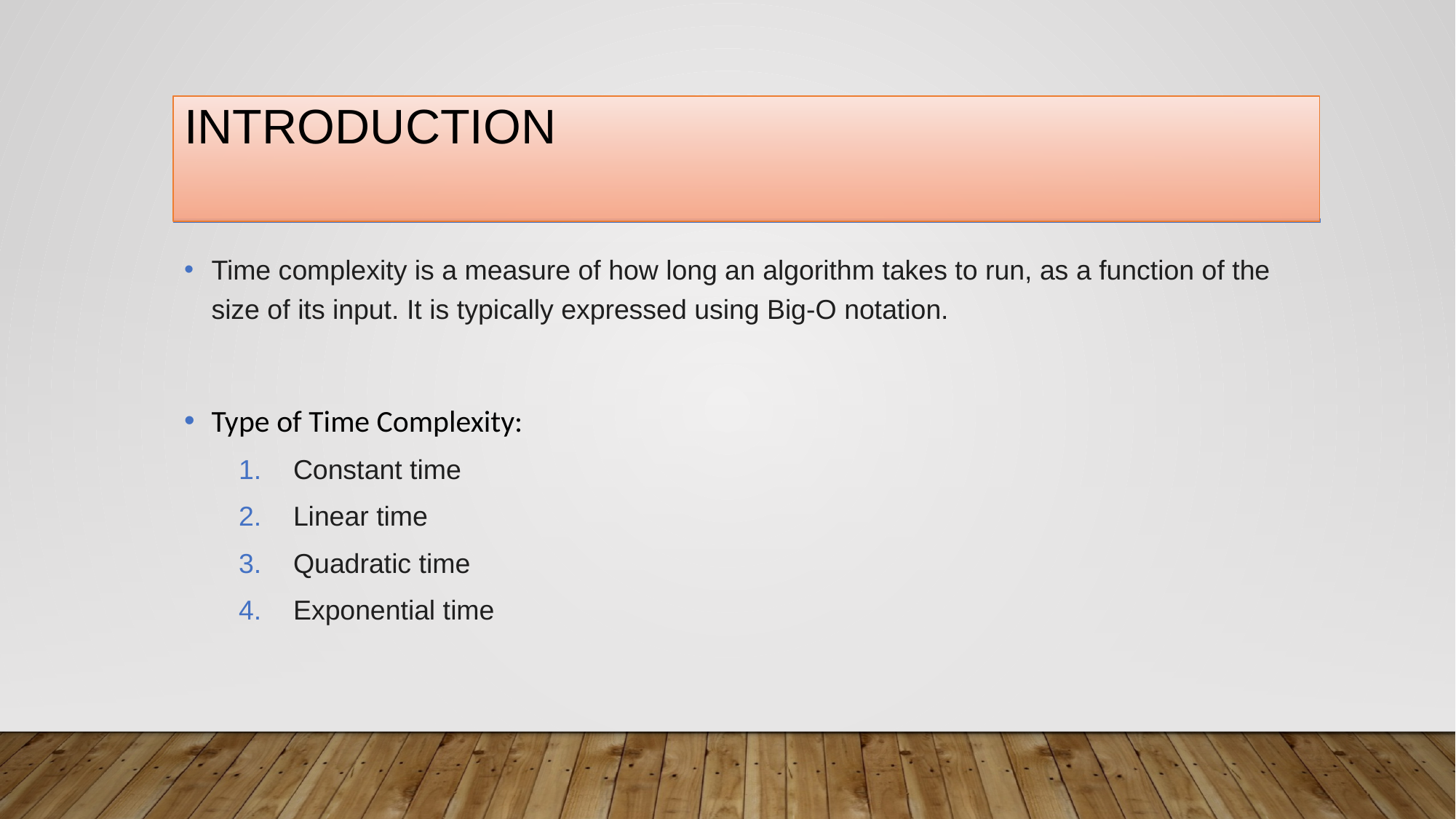

# Introduction
Time complexity is a measure of how long an algorithm takes to run, as a function of the size of its input. It is typically expressed using Big-O notation.

Type of Time Complexity:
Constant time
Linear time
Quadratic time
Exponential time